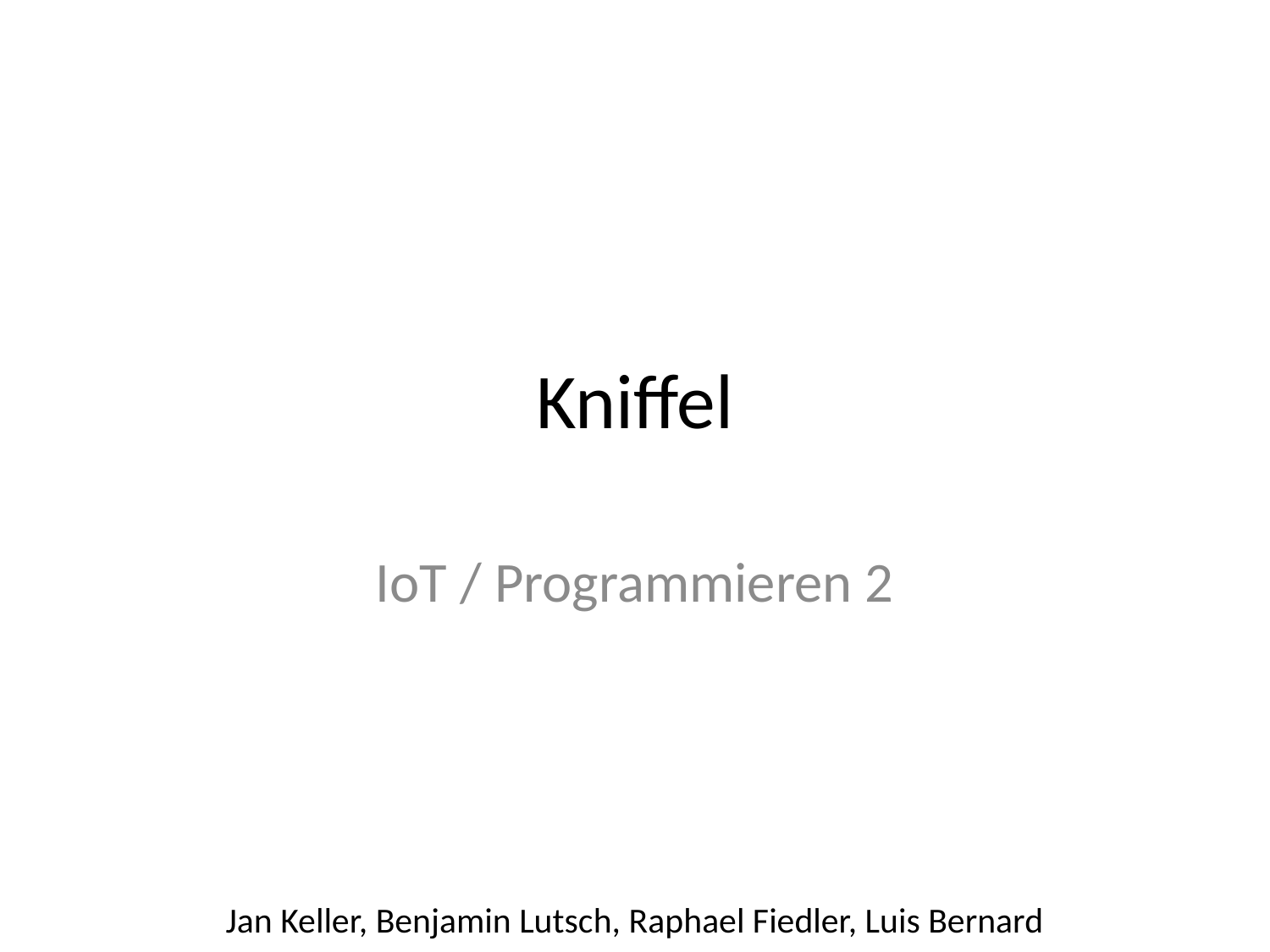

# Kniffel
IoT / Programmieren 2
Jan Keller, Benjamin Lutsch, Raphael Fiedler, Luis Bernard